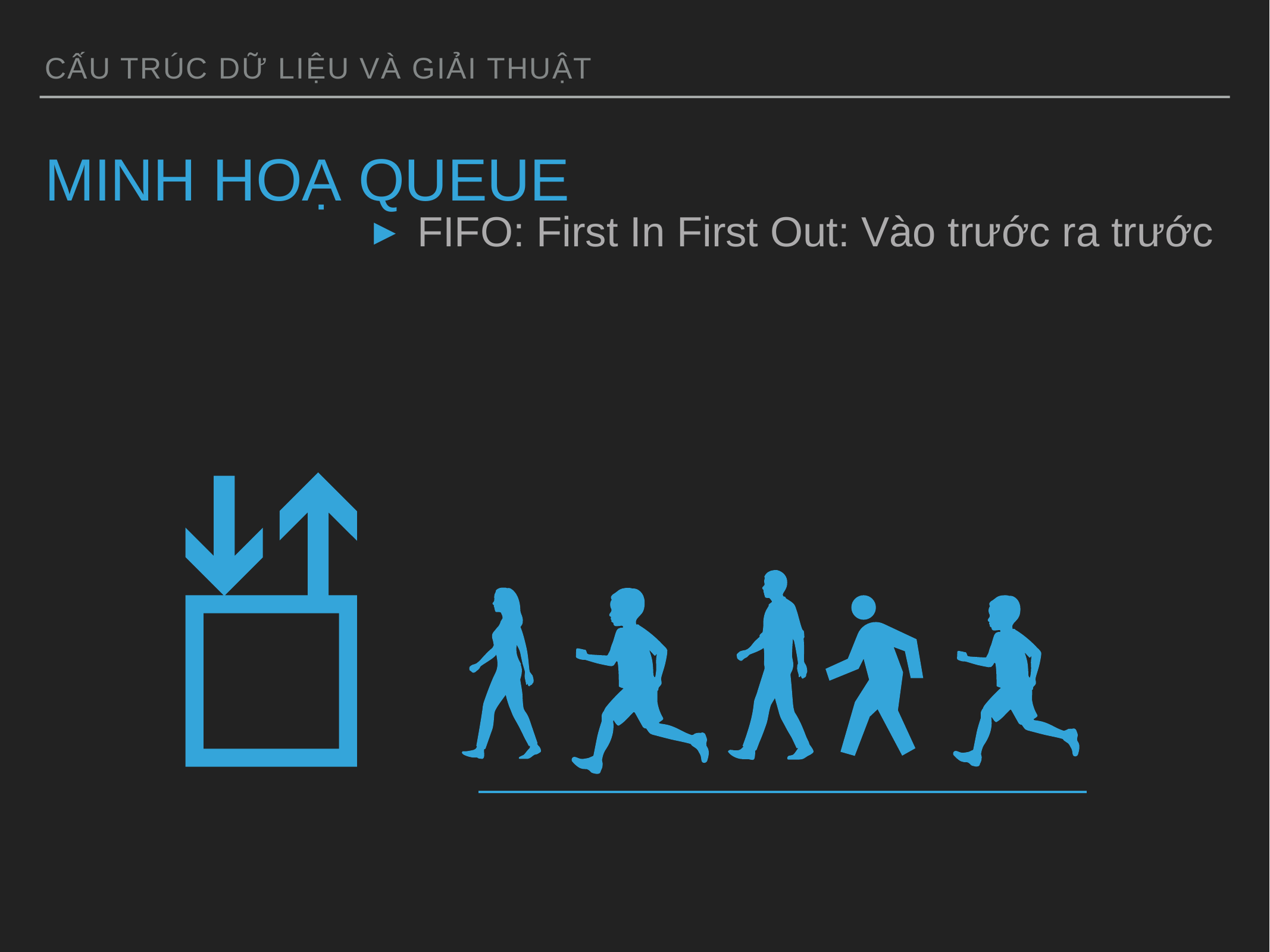

CẤU TRÚC DỮ LIỆU VÀ GIẢI THUẬT
# MINH HOẠ QUEUE
FIFO: First In First Out: Vào trước ra trước